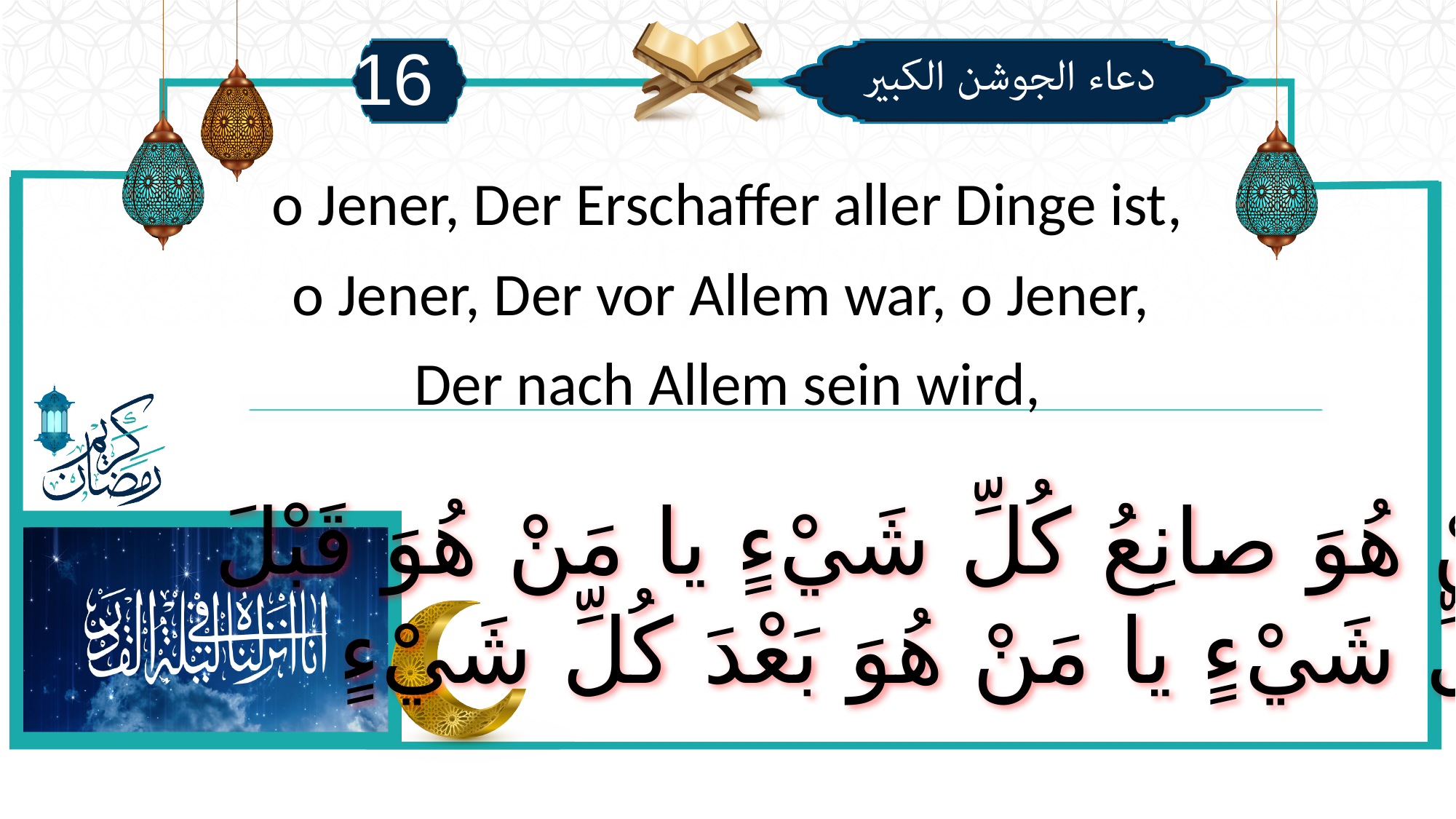

16
 o Jener, Der Erschaffer aller Dinge ist,
o Jener, Der vor Allem war, o Jener,
Der nach Allem sein wird,
يا مَنْ هُوَ صانِعُ كُلِّ شَيْءٍ يا مَنْ هُوَ قَبْلَ
كُلِّ شَيْءٍ يا مَنْ هُوَ بَعْدَ كُلِّ شَيْءٍ